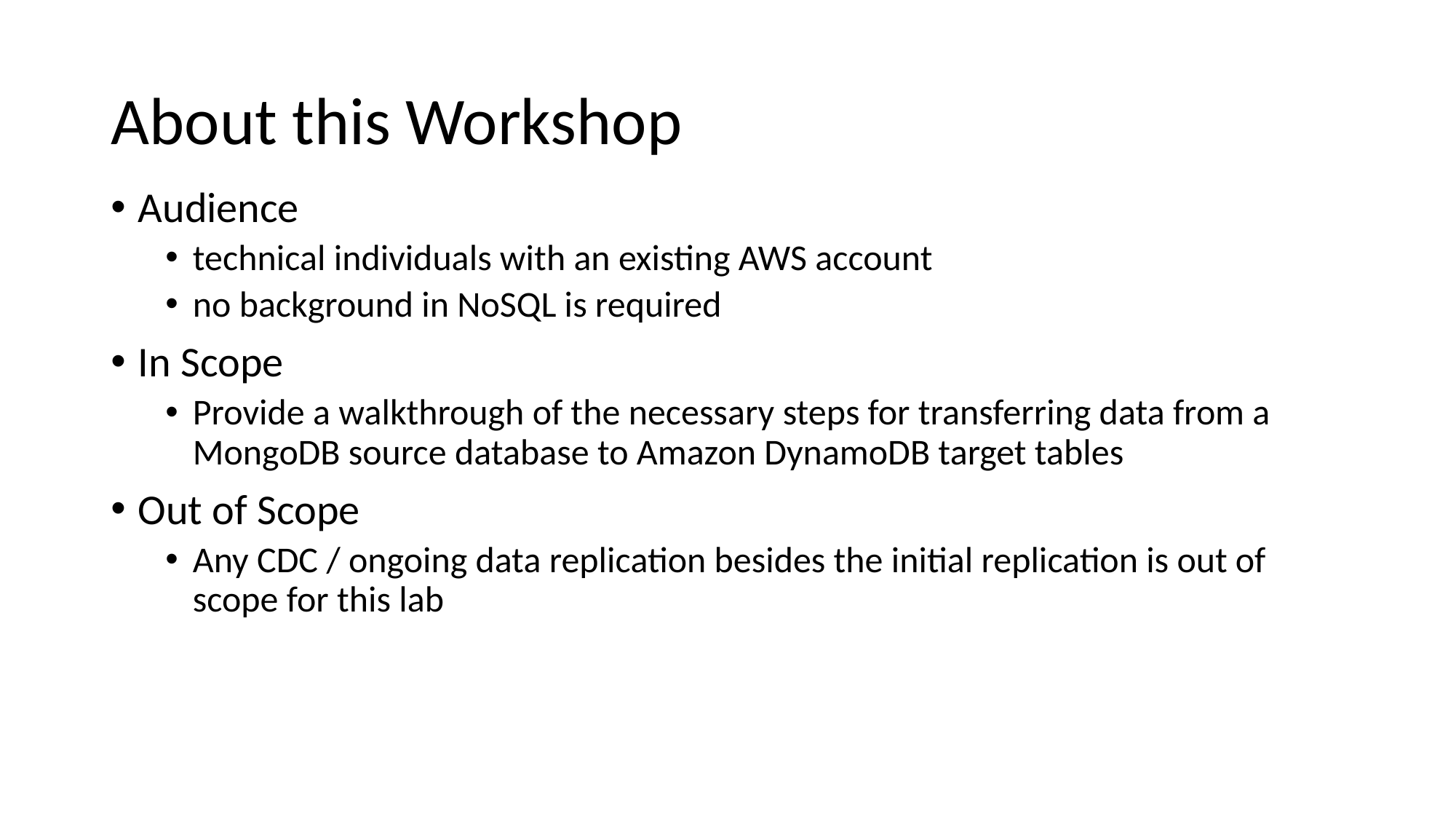

# About this Workshop
Audience
technical individuals with an existing AWS account
no background in NoSQL is required
In Scope
Provide a walkthrough of the necessary steps for transferring data from a MongoDB source database to Amazon DynamoDB target tables
Out of Scope
Any CDC / ongoing data replication besides the initial replication is out of scope for this lab